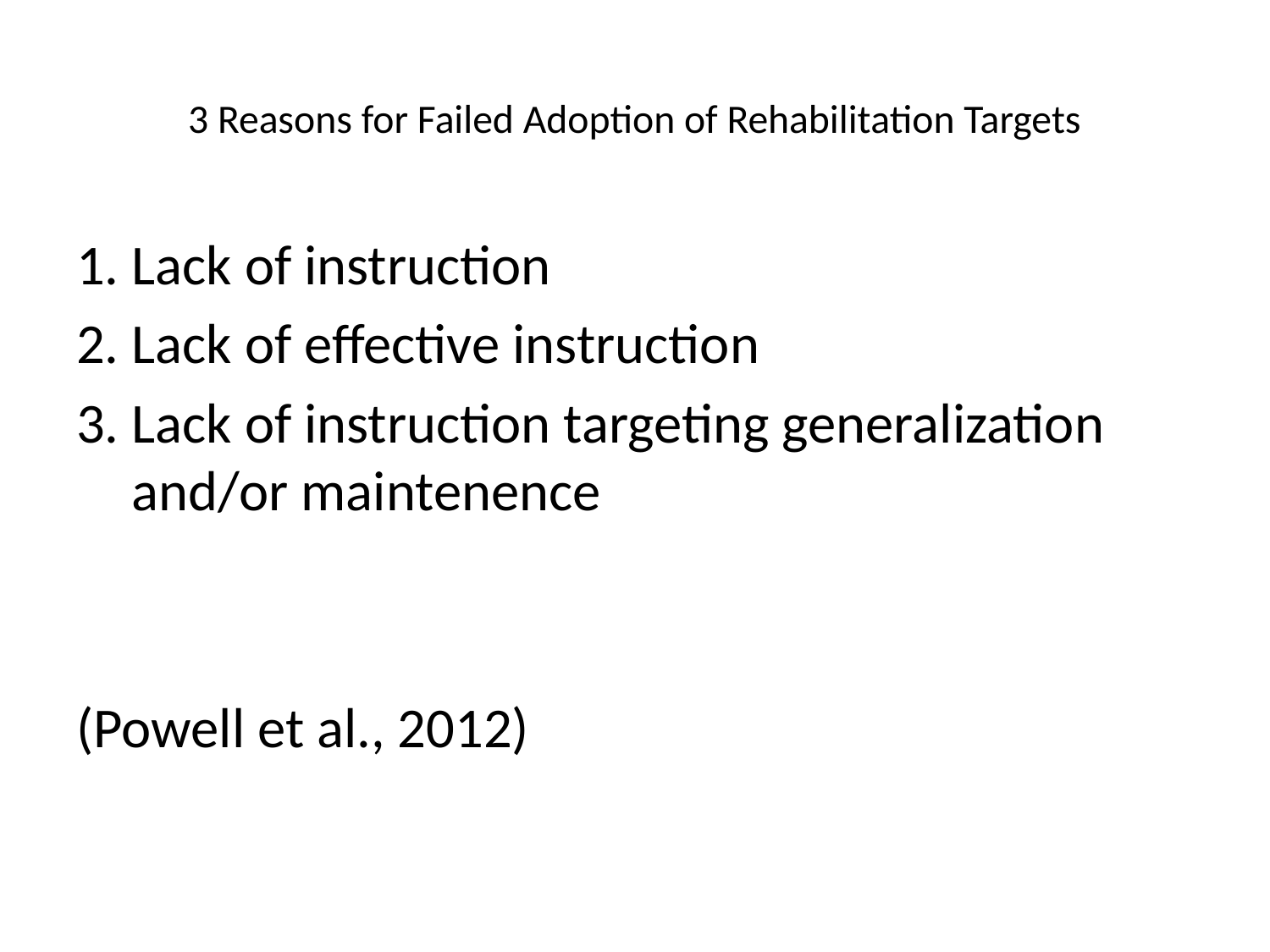

# 3 Reasons for Failed Adoption of Rehabilitation Targets
Lack of instruction
Lack of effective instruction
Lack of instruction targeting generalization and/or maintenence

(Powell et al., 2012)